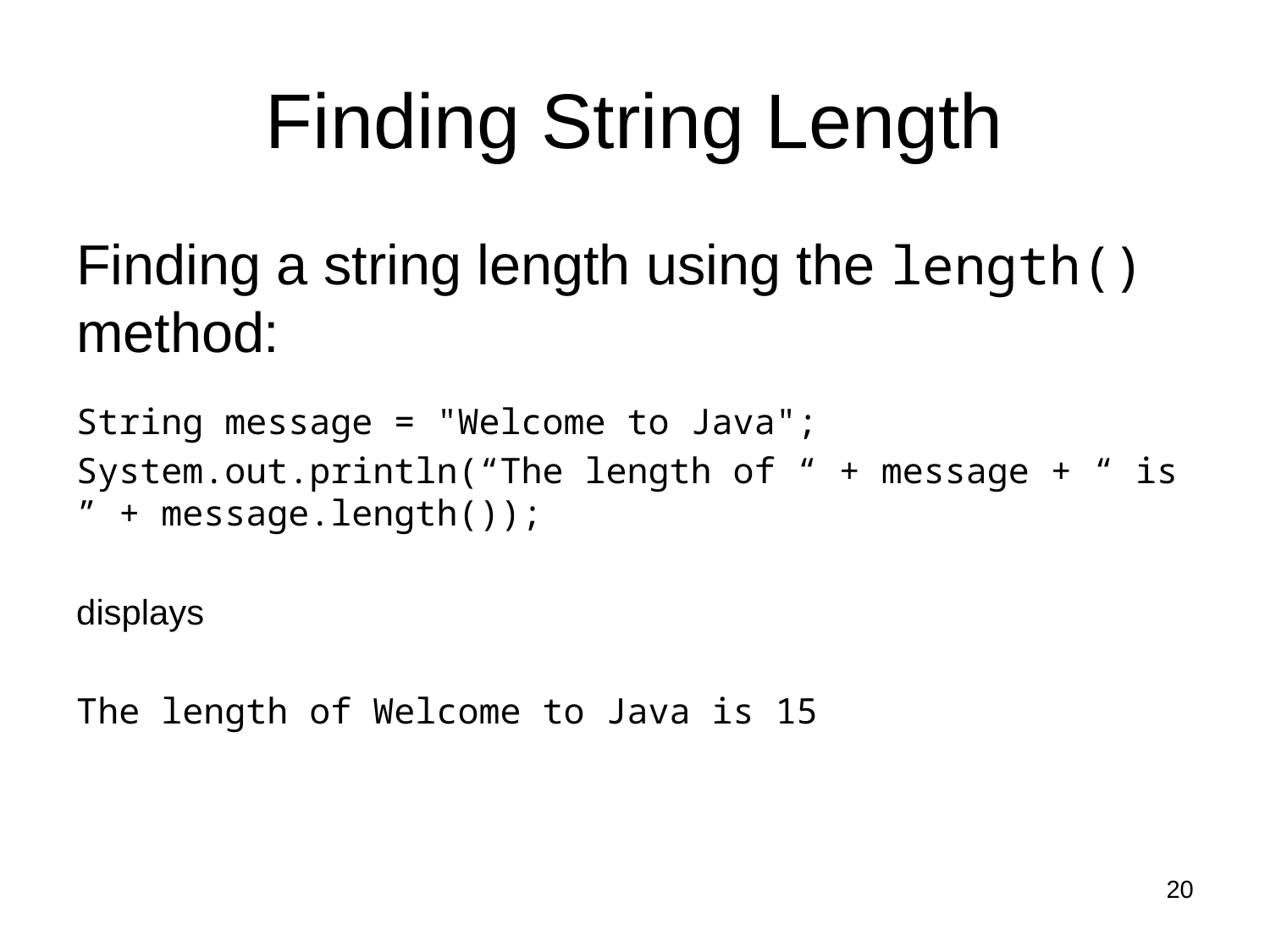

# Finding String Length
Finding a string length using the length() method:
String message = "Welcome to Java";
System.out.println(“The length of “ + message + “ is ” + message.length());

displays

The length of Welcome to Java is 15
20